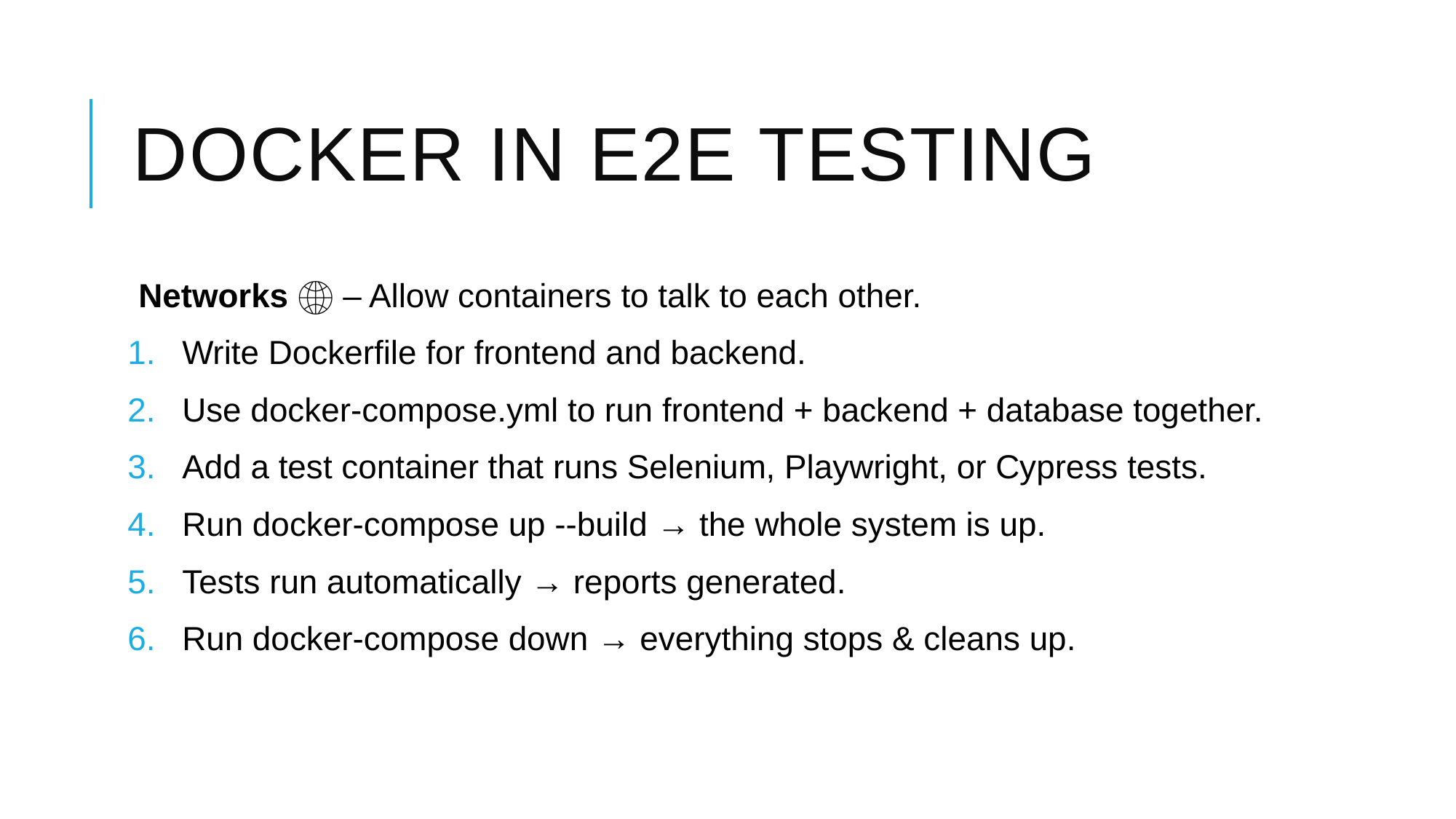

# Docker in e2e testing
Networks 🌐 – Allow containers to talk to each other.
Write Dockerfile for frontend and backend.
Use docker-compose.yml to run frontend + backend + database together.
Add a test container that runs Selenium, Playwright, or Cypress tests.
Run docker-compose up --build → the whole system is up.
Tests run automatically → reports generated.
Run docker-compose down → everything stops & cleans up.